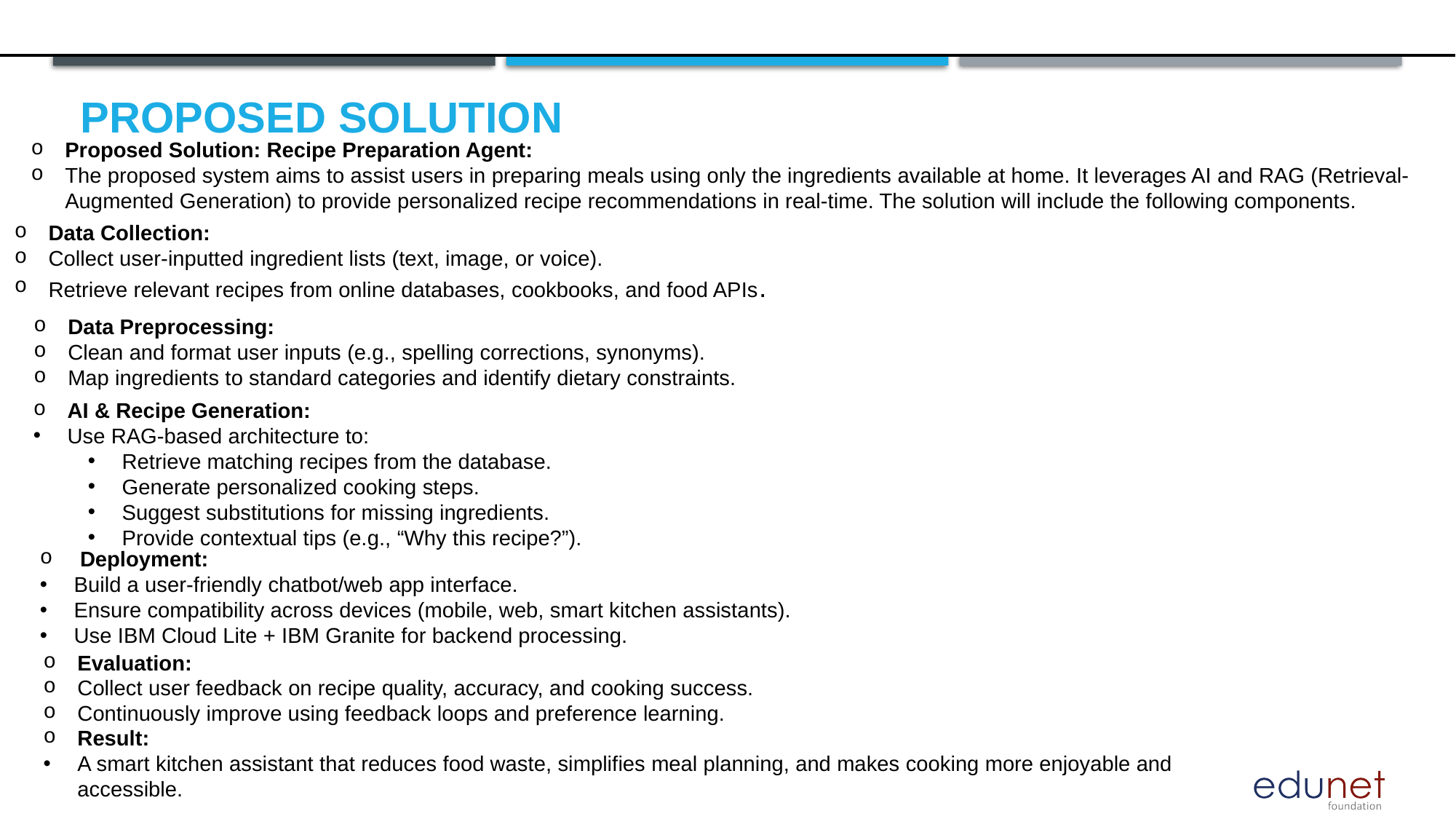

# Proposed Solution

Proposed Solution: Recipe Preparation Agent:
The proposed system aims to assist users in preparing meals using only the ingredients available at home. It leverages AI and RAG (Retrieval-Augmented Generation) to provide personalized recipe recommendations in real-time. The solution will include the following components.

Data Collection:
Collect user-inputted ingredient lists (text, image, or voice).
Retrieve relevant recipes from online databases, cookbooks, and food APIs.

Data Preprocessing:
Clean and format user inputs (e.g., spelling corrections, synonyms).
Map ingredients to standard categories and identify dietary constraints.

AI & Recipe Generation:
Use RAG-based architecture to:
Retrieve matching recipes from the database.
Generate personalized cooking steps.
Suggest substitutions for missing ingredients.
Provide contextual tips (e.g., “Why this recipe?”).
 Deployment:
Build a user-friendly chatbot/web app interface.
Ensure compatibility across devices (mobile, web, smart kitchen assistants).
Use IBM Cloud Lite + IBM Granite for backend processing.

Evaluation:
Collect user feedback on recipe quality, accuracy, and cooking success.
Continuously improve using feedback loops and preference learning.

Result:
A smart kitchen assistant that reduces food waste, simplifies meal planning, and makes cooking more enjoyable and accessible.